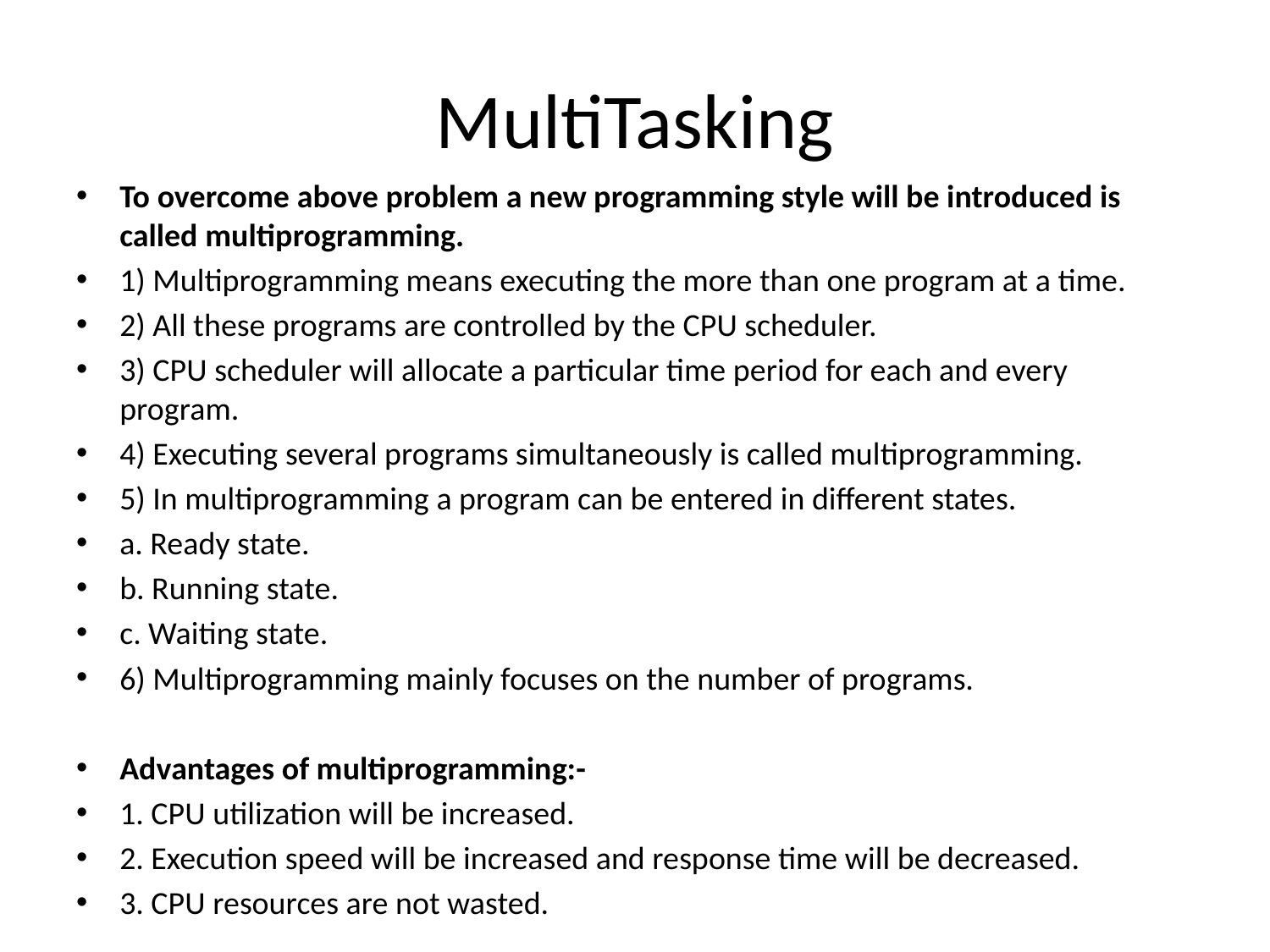

# MultiTasking
To overcome above problem a new programming style will be introduced is called multiprogramming.
1) Multiprogramming means executing the more than one program at a time.
2) All these programs are controlled by the CPU scheduler.
3) CPU scheduler will allocate a particular time period for each and every program.
4) Executing several programs simultaneously is called multiprogramming.
5) In multiprogramming a program can be entered in different states.
a. Ready state.
b. Running state.
c. Waiting state.
6) Multiprogramming mainly focuses on the number of programs.

Advantages of multiprogramming:-
1. CPU utilization will be increased.
2. Execution speed will be increased and response time will be decreased.
3. CPU resources are not wasted.